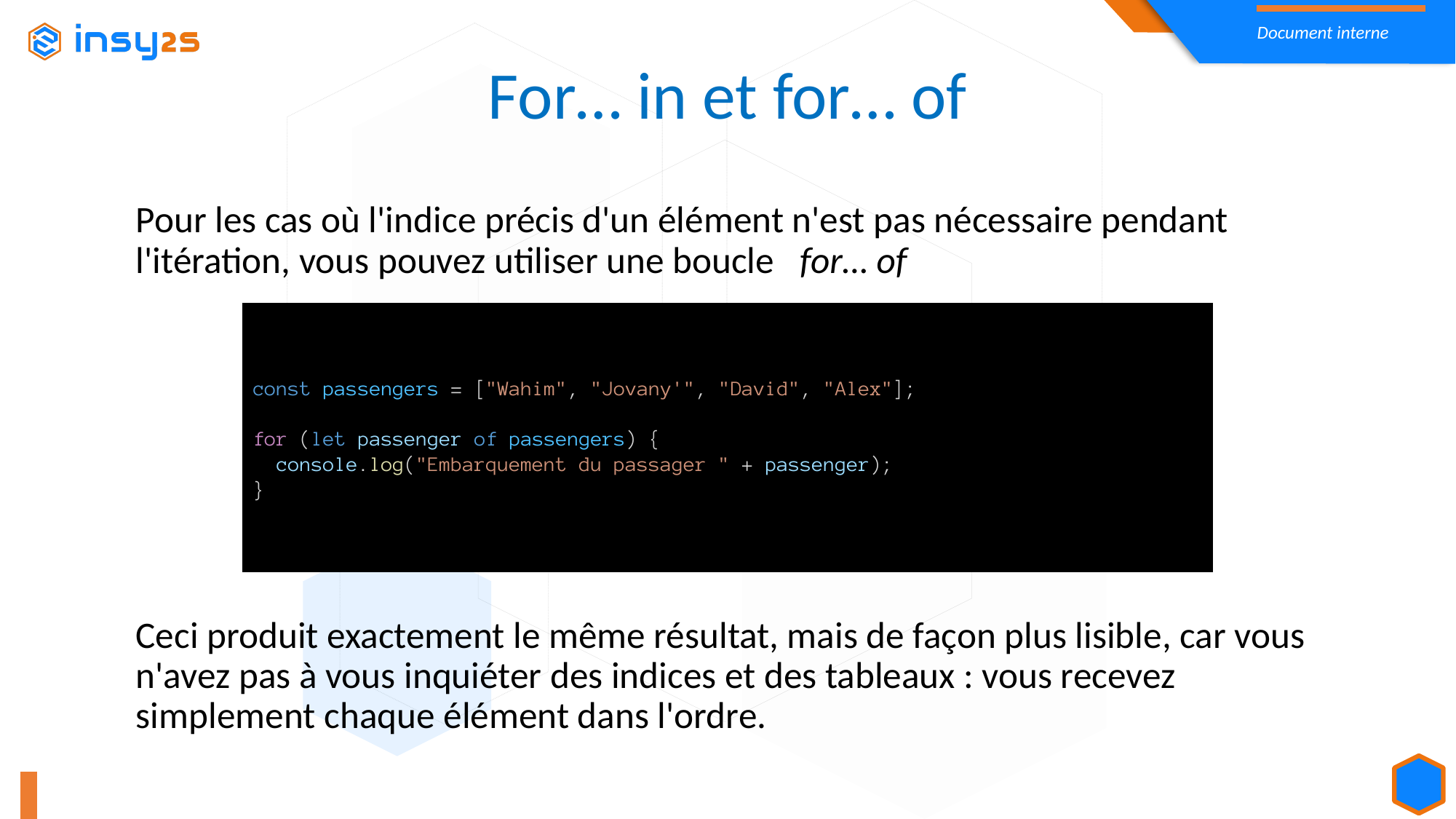

For… in et for… of
Pour les cas où l'indice précis d'un élément n'est pas nécessaire pendant l'itération, vous pouvez utiliser une boucle   for… of

Ceci produit exactement le même résultat, mais de façon plus lisible, car vous n'avez pas à vous inquiéter des indices et des tableaux : vous recevez simplement chaque élément dans l'ordre.
const passengers = ["Wahim", "Jovany'", "David", "Alex"];
for (let passenger of passengers) {
  console.log("Embarquement du passager " + passenger);
}